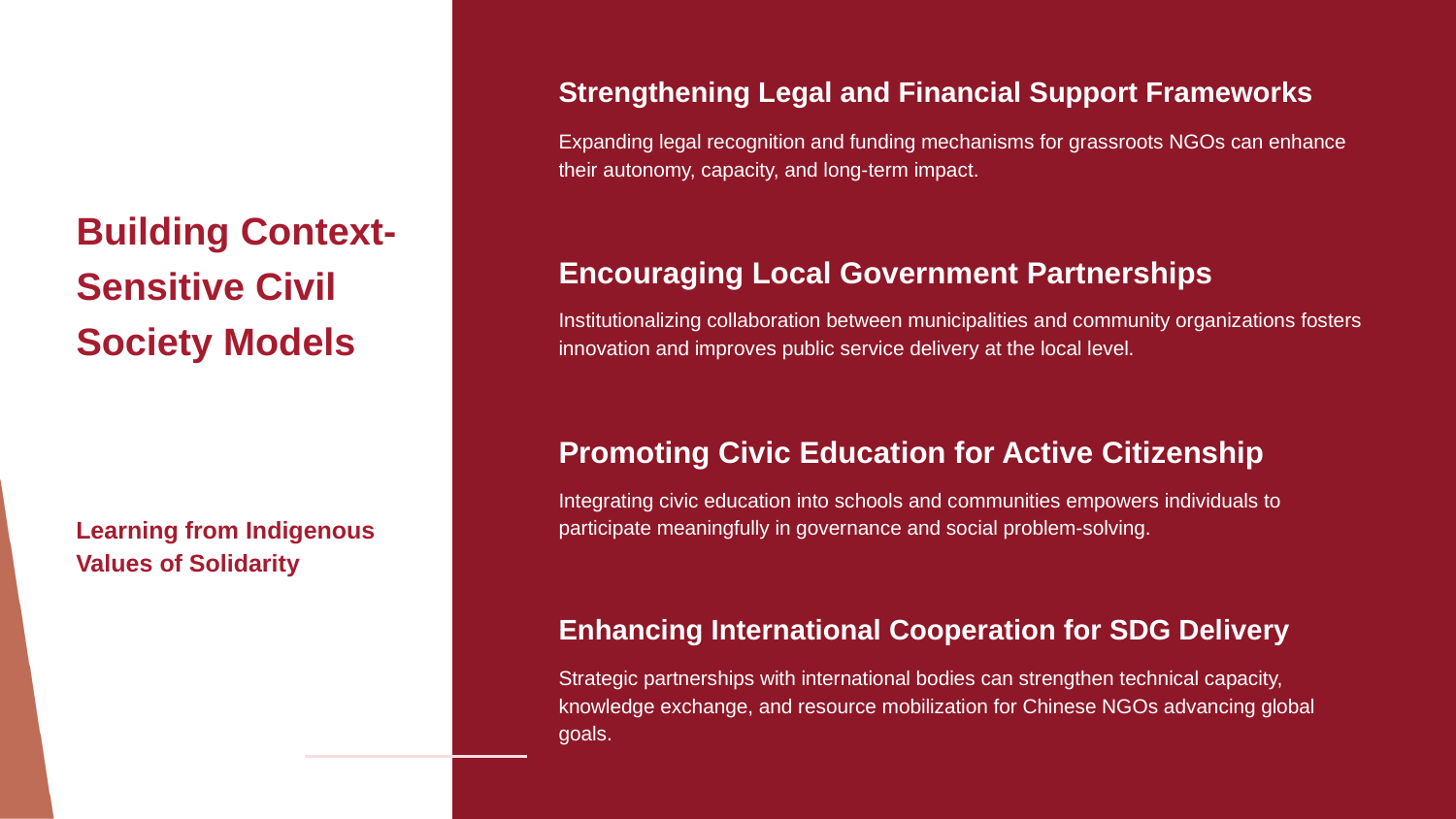

Strengthening Legal and Financial Support Frameworks
Expanding legal recognition and funding mechanisms for grassroots NGOs can enhance their autonomy, capacity, and long-term impact.
Building Context-Sensitive Civil Society Models
Encouraging Local Government Partnerships
Institutionalizing collaboration between municipalities and community organizations fosters innovation and improves public service delivery at the local level.
Promoting Civic Education for Active Citizenship

Integrating civic education into schools and communities empowers individuals to participate meaningfully in governance and social problem-solving.
Learning from Indigenous Values of Solidarity
Enhancing International Cooperation for SDG Delivery
Strategic partnerships with international bodies can strengthen technical capacity, knowledge exchange, and resource mobilization for Chinese NGOs advancing global goals.